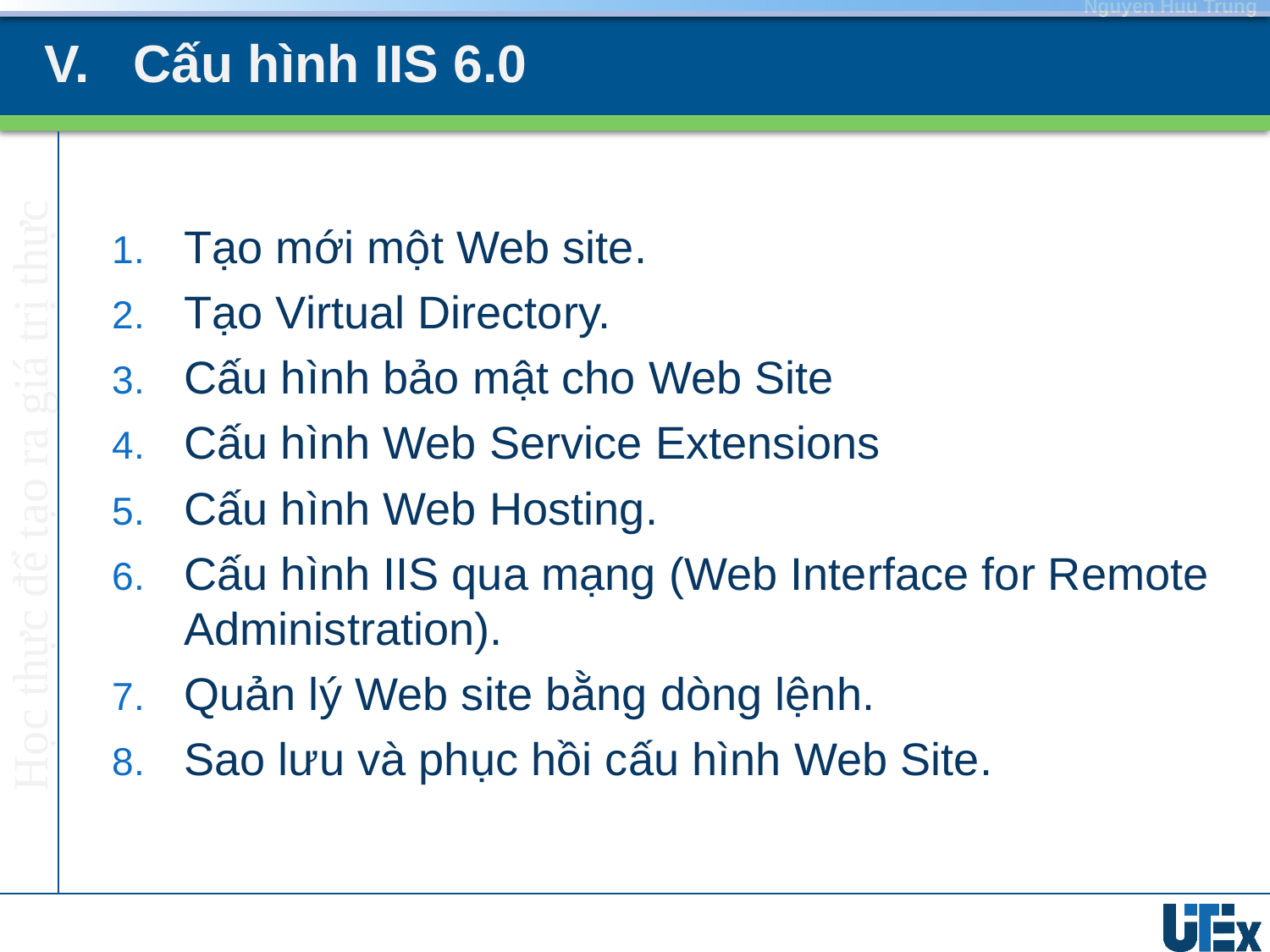

# V.   Cấu hình IIS 6.0
Tạo mới một Web site.
Tạo Virtual Directory.
Cấu hình bảo mật cho Web Site
Cấu hình Web Service Extensions
Cấu hình Web Hosting.
Cấu hình IIS qua mạng (Web Interface for Remote Administration).
Quản lý Web site bằng dòng lệnh.
Sao lưu và phục hồi cấu hình Web Site.